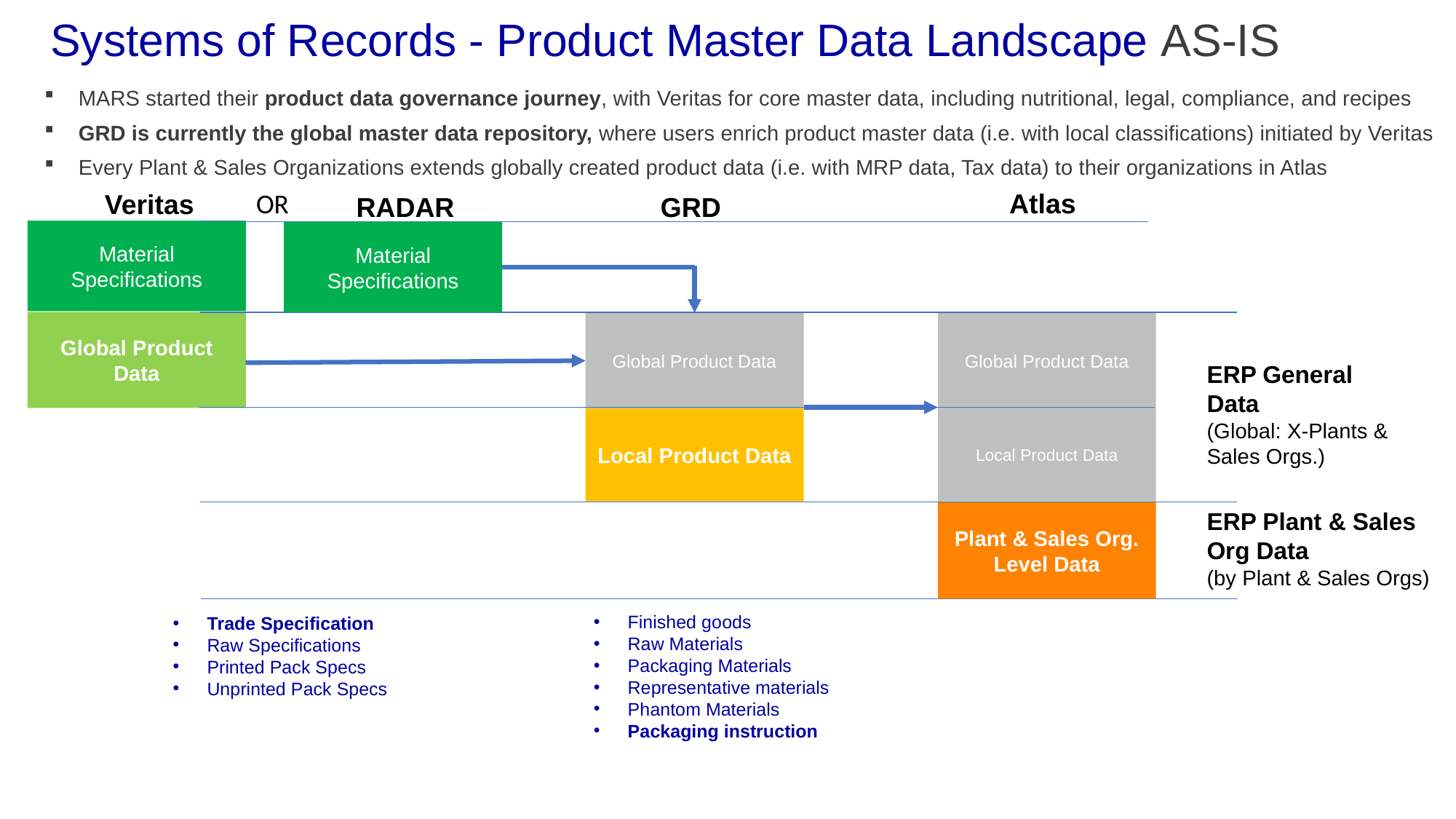

Systems of Records - Product Master Data Landscape AS-IS
MARS started their product data governance journey, with Veritas for core master data, including nutritional, legal, compliance, and recipes
GRD is currently the global master data repository, where users enrich product master data (i.e. with local classifications) initiated by Veritas
Every Plant & Sales Organizations extends globally created product data (i.e. with MRP data, Tax data) to their organizations in Atlas
OR
Atlas
Veritas
GRD
RADAR
Material Specifications
Material Specifications
Global Product Data
Global Product Data
Global Product Data
ERP General Data
(Global: X-Plants & Sales Orgs.)
Local Product Data
Local Product Data
ERP Plant & Sales Org Data
(by Plant & Sales Orgs)
Plant & Sales Org. Level Data
Finished goods
Raw Materials
Packaging Materials
Representative materials
Phantom Materials
Packaging instruction
Trade Specification
Raw Specifications
Printed Pack Specs
Unprinted Pack Specs